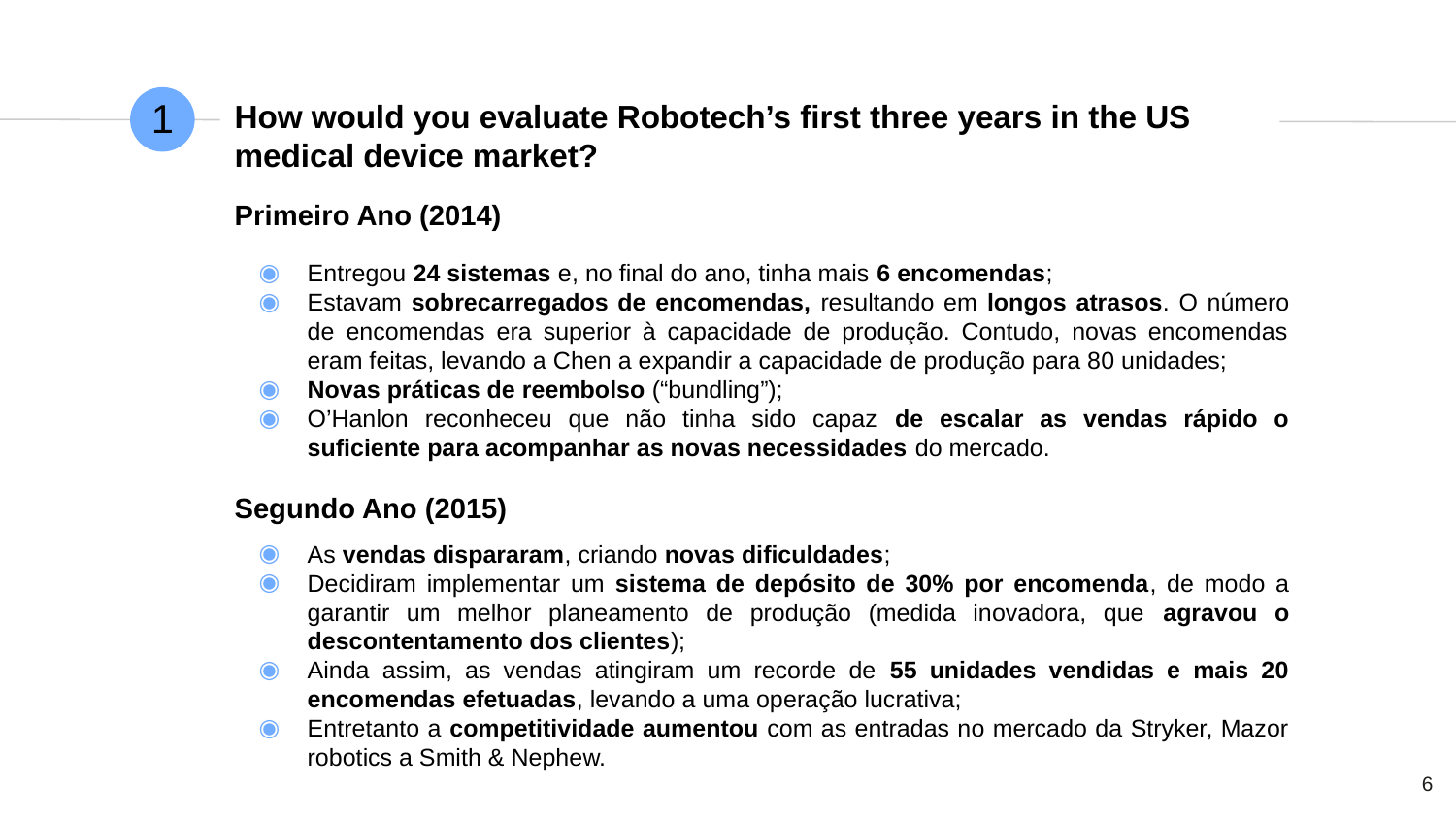

1
# How would you evaluate Robotech’s first three years in the US medical device market?
Primeiro Ano (2014)

Entregou 24 sistemas e, no final do ano, tinha mais 6 encomendas;
Estavam sobrecarregados de encomendas, resultando em longos atrasos. O número de encomendas era superior à capacidade de produção. Contudo, novas encomendas eram feitas, levando a Chen a expandir a capacidade de produção para 80 unidades;
Novas práticas de reembolso (“bundling”);
O’Hanlon reconheceu que não tinha sido capaz de escalar as vendas rápido o suficiente para acompanhar as novas necessidades do mercado.

Segundo Ano (2015)

As vendas dispararam, criando novas dificuldades;
Decidiram implementar um sistema de depósito de 30% por encomenda, de modo a garantir um melhor planeamento de produção (medida inovadora, que agravou o descontentamento dos clientes);
Ainda assim, as vendas atingiram um recorde de 55 unidades vendidas e mais 20 encomendas efetuadas, levando a uma operação lucrativa;
Entretanto a competitividade aumentou com as entradas no mercado da Stryker, Mazor robotics a Smith & Nephew.

6